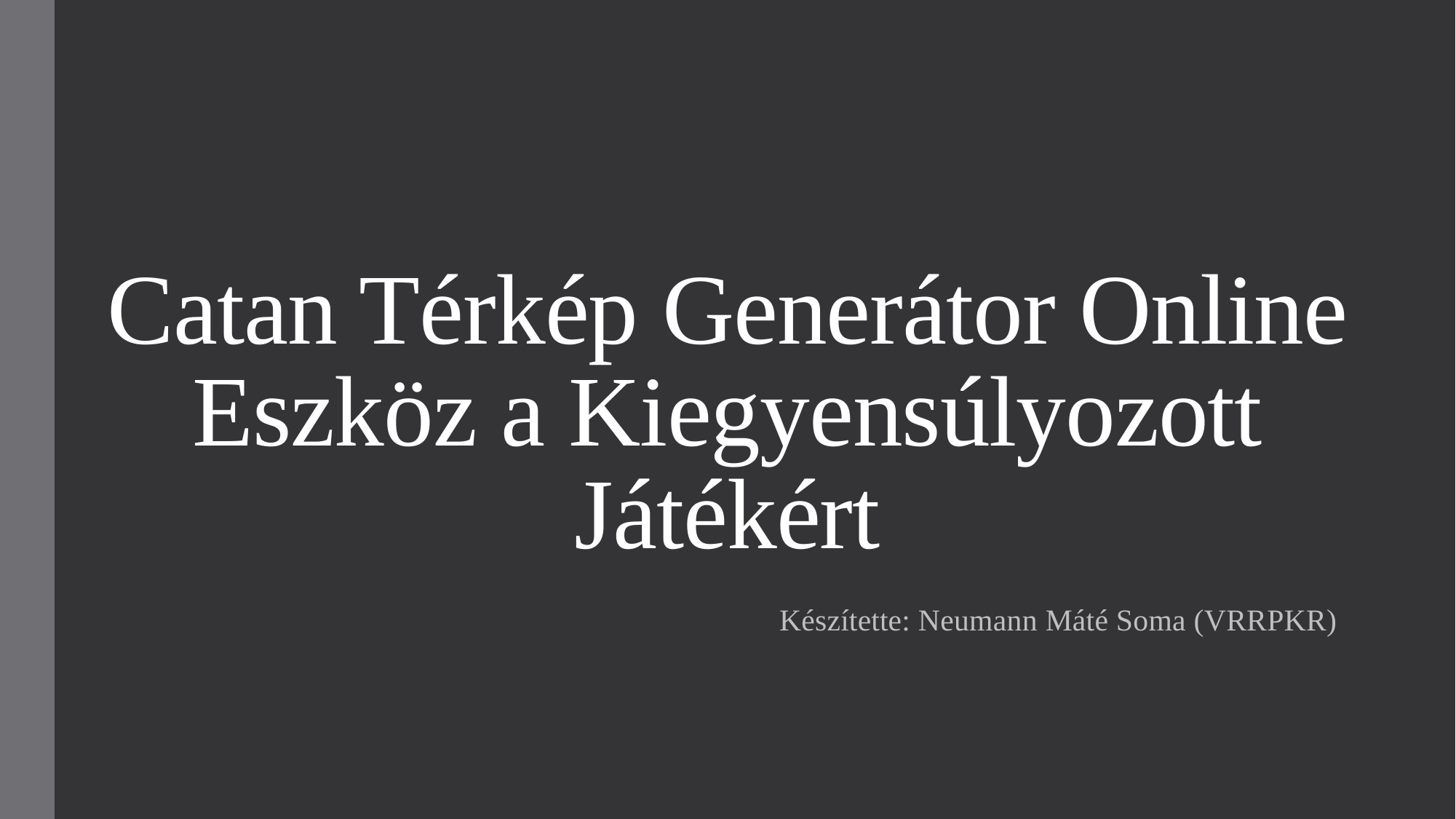

# Catan Térkép Generátor Online Eszköz a Kiegyensúlyozott Játékért
Készítette: Neumann Máté Soma (VRRPKR)